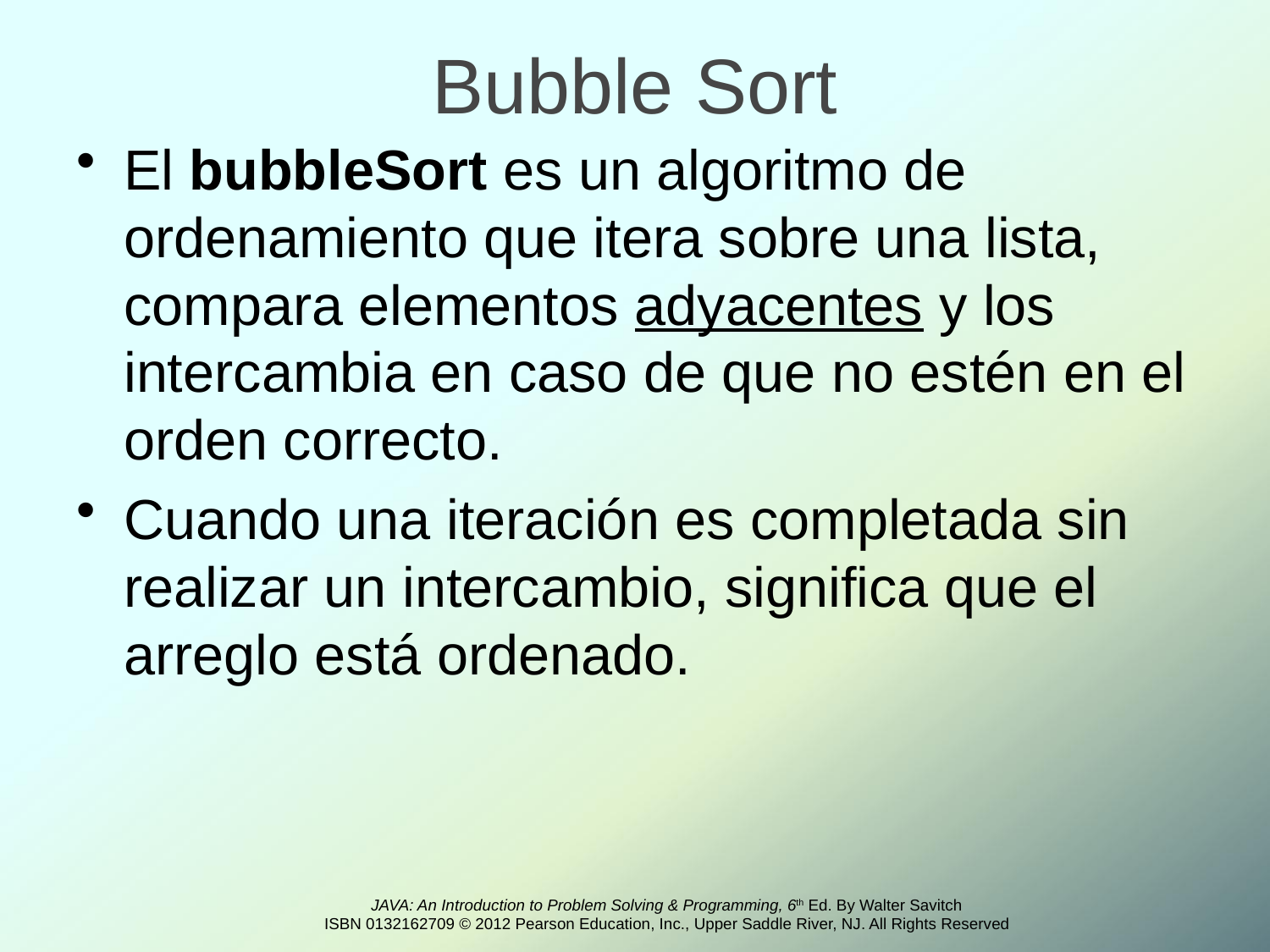

# Bubble Sort
El bubbleSort es un algoritmo de ordenamiento que itera sobre una lista, compara elementos adyacentes y los intercambia en caso de que no estén en el orden correcto.
Cuando una iteración es completada sin realizar un intercambio, significa que el arreglo está ordenado.